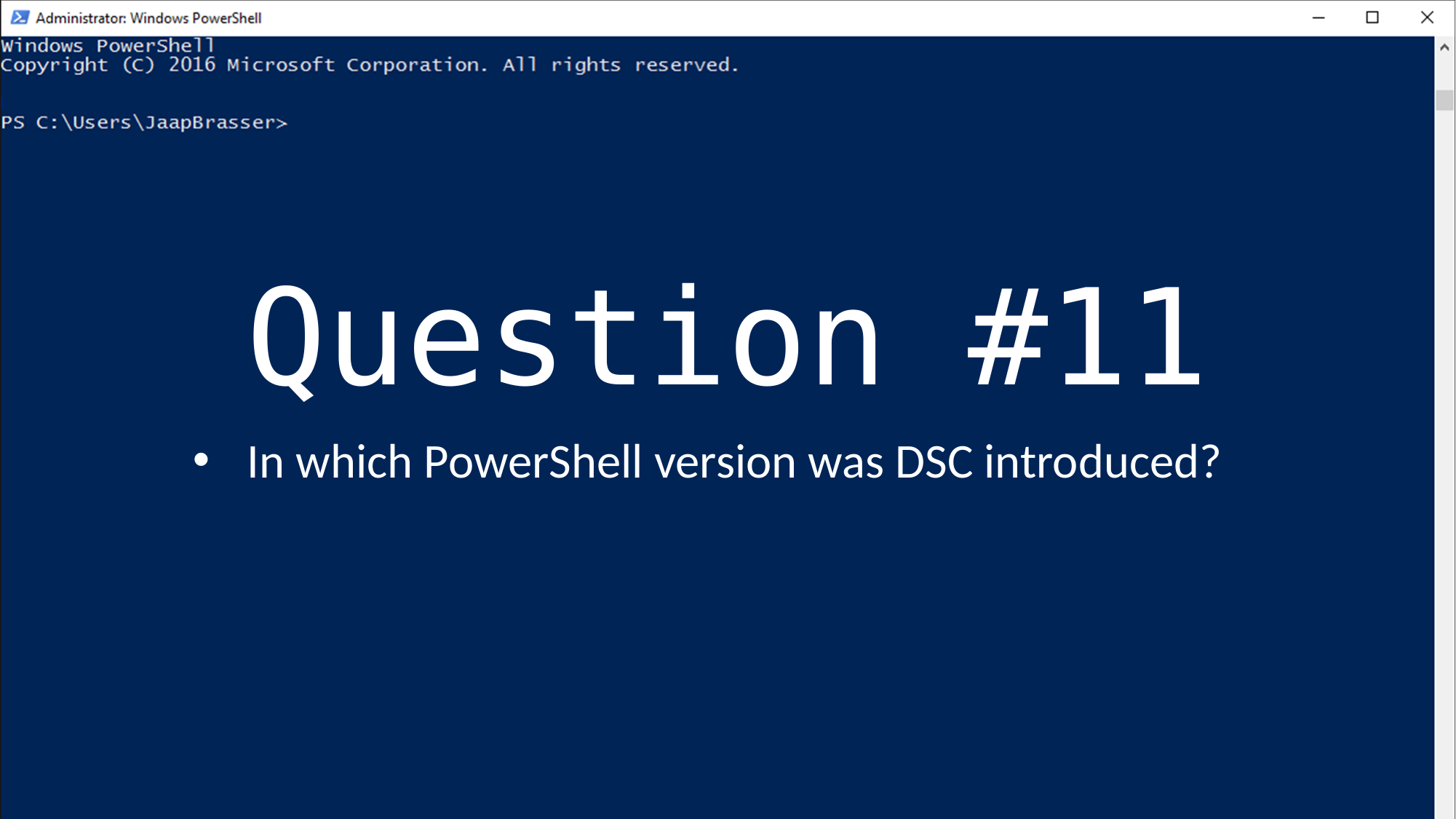

# Question #11
In which PowerShell version was DSC introduced?